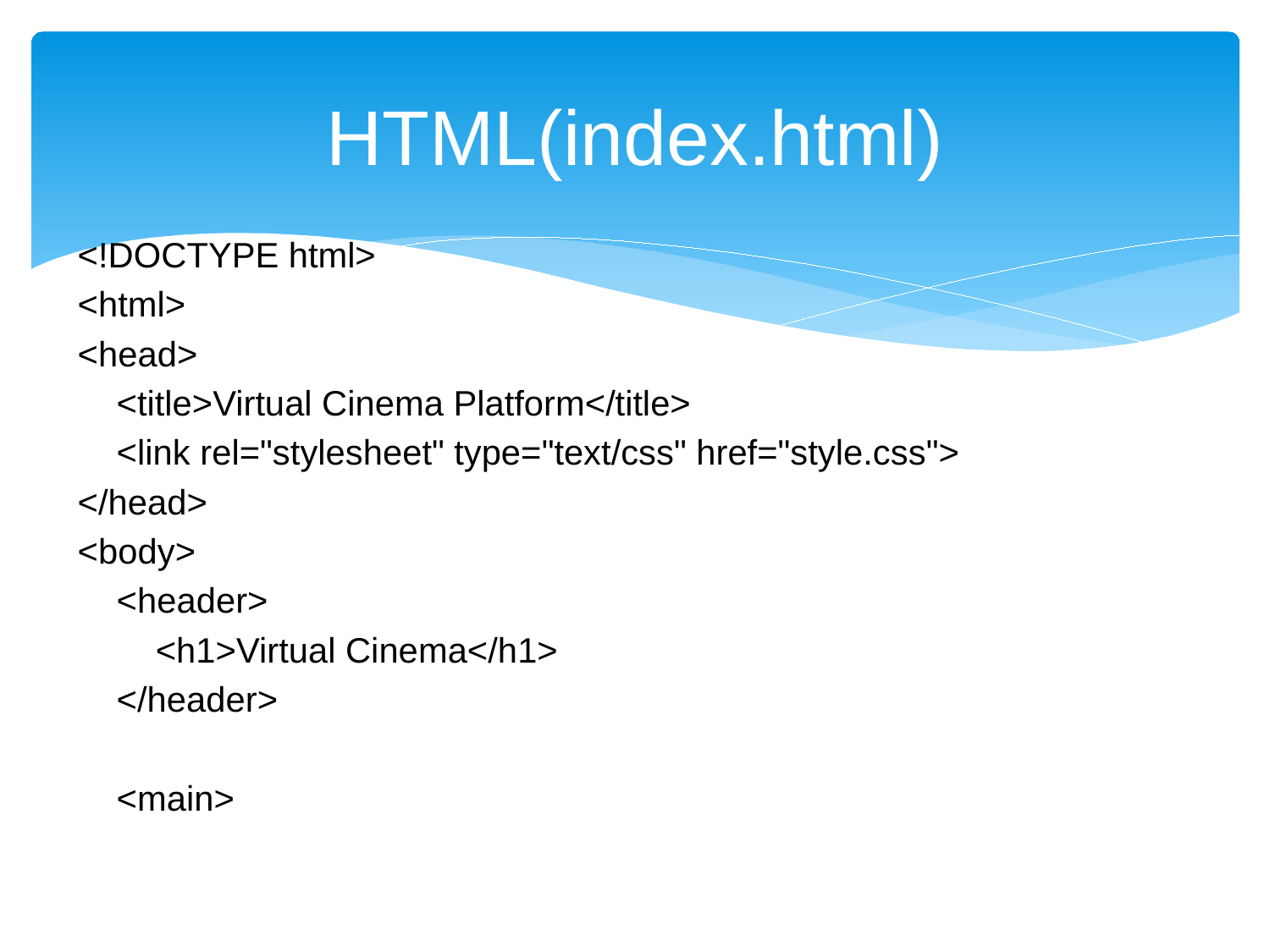

# HTML(index.html)
<!DOCTYPE html>
<html>
<head>
    <title>Virtual Cinema Platform</title>
    <link rel="stylesheet" type="text/css" href="style.css">
</head>
<body>
    <header>
        <h1>Virtual Cinema</h1>
    </header>

    <main>